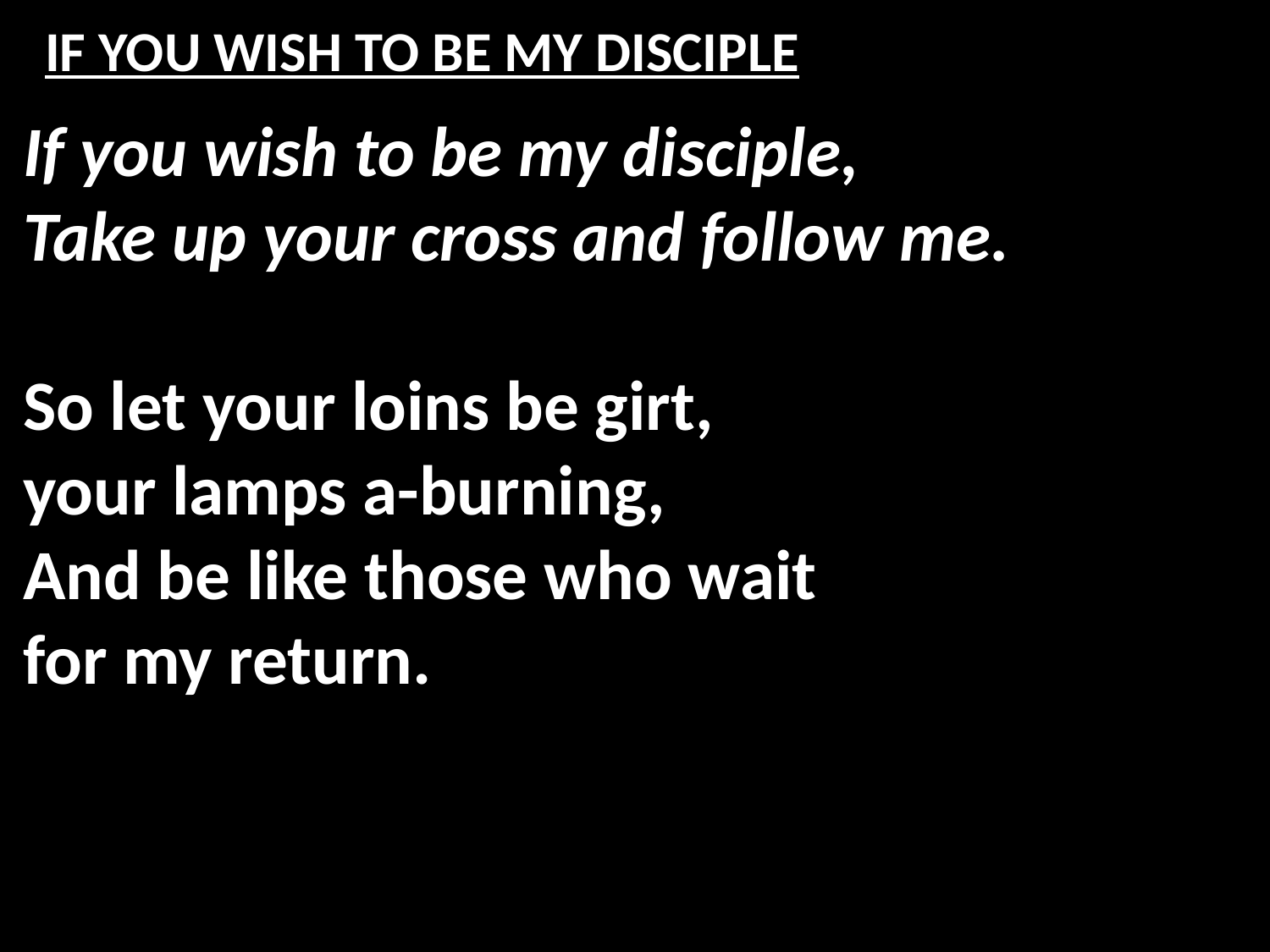

# IF YOU WISH TO BE MY DISCIPLE
If you wish to be my disciple,
Take up your cross and follow me.

So let your loins be girt,
your lamps a-burning,
And be like those who wait
for my return.